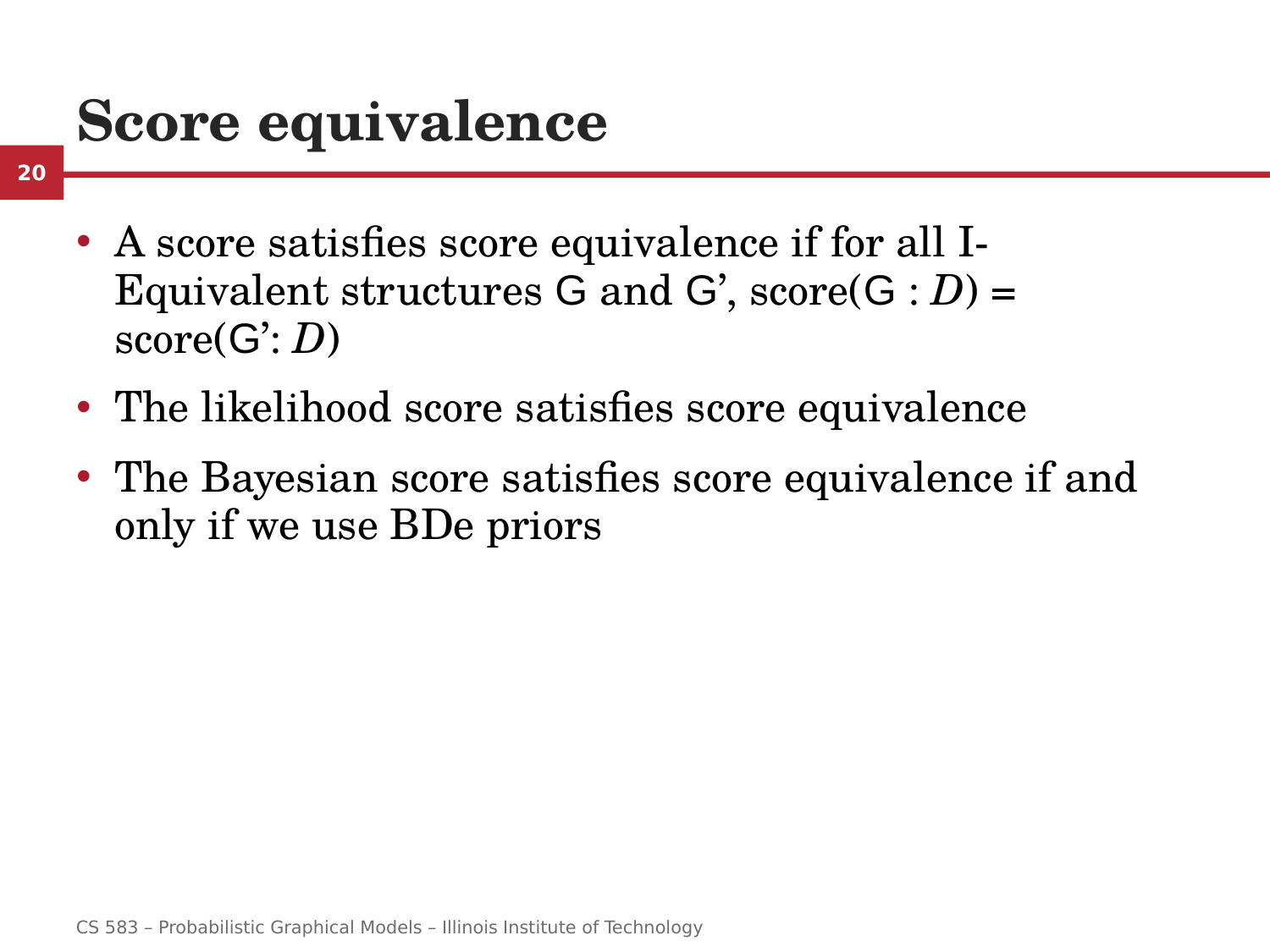

# Score equivalence
A score satisfies score equivalence if for all I-Equivalent structures G and G’, score(G : D) = score(G’: D)
The likelihood score satisfies score equivalence
The Bayesian score satisfies score equivalence if and only if we use BDe priors
20
CS 583 – Probabilistic Graphical Models – Illinois Institute of Technology